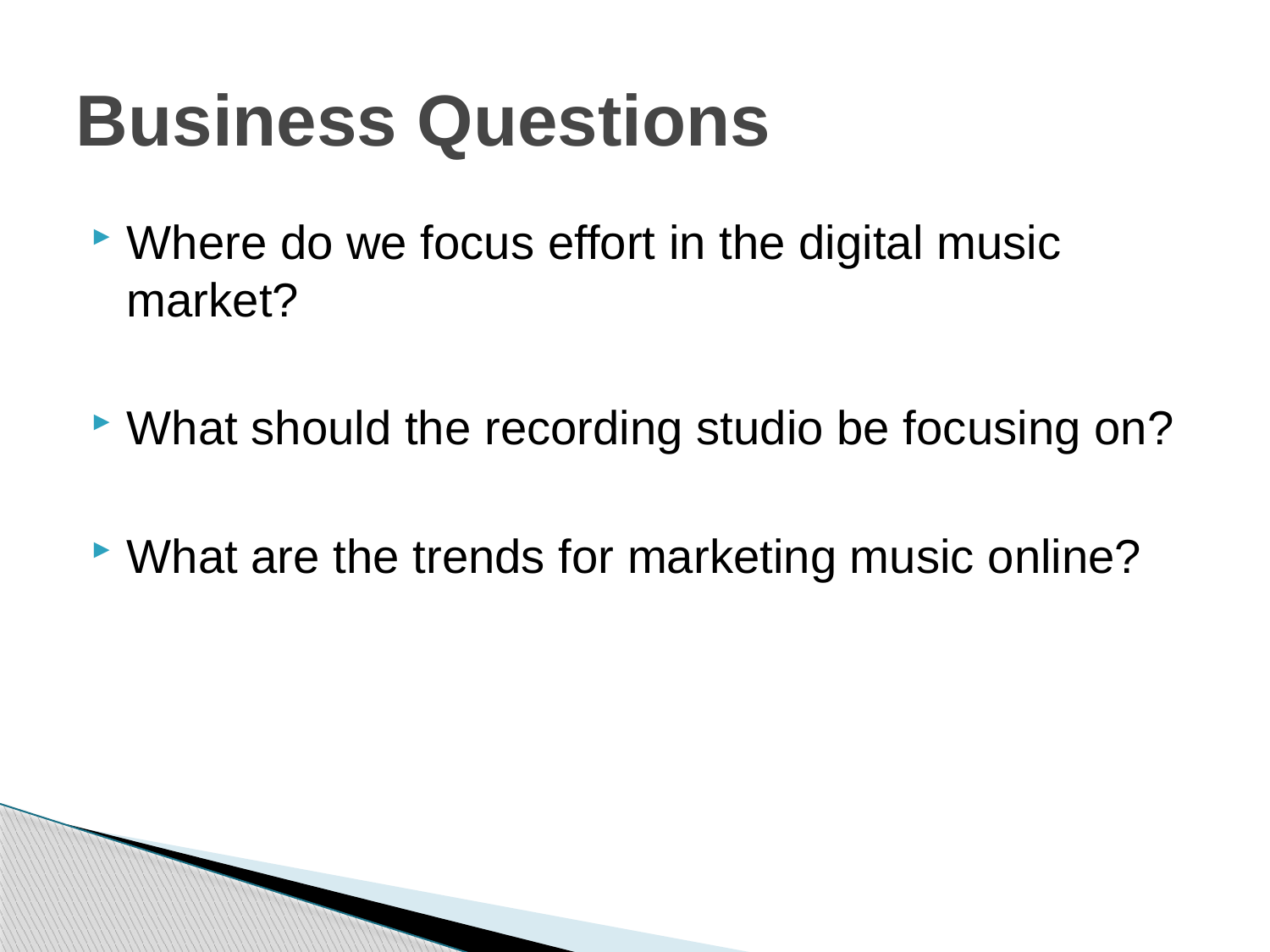

# Business Questions
Where do we focus effort in the digital music market?

What should the recording studio be focusing on?

What are the trends for marketing music online?